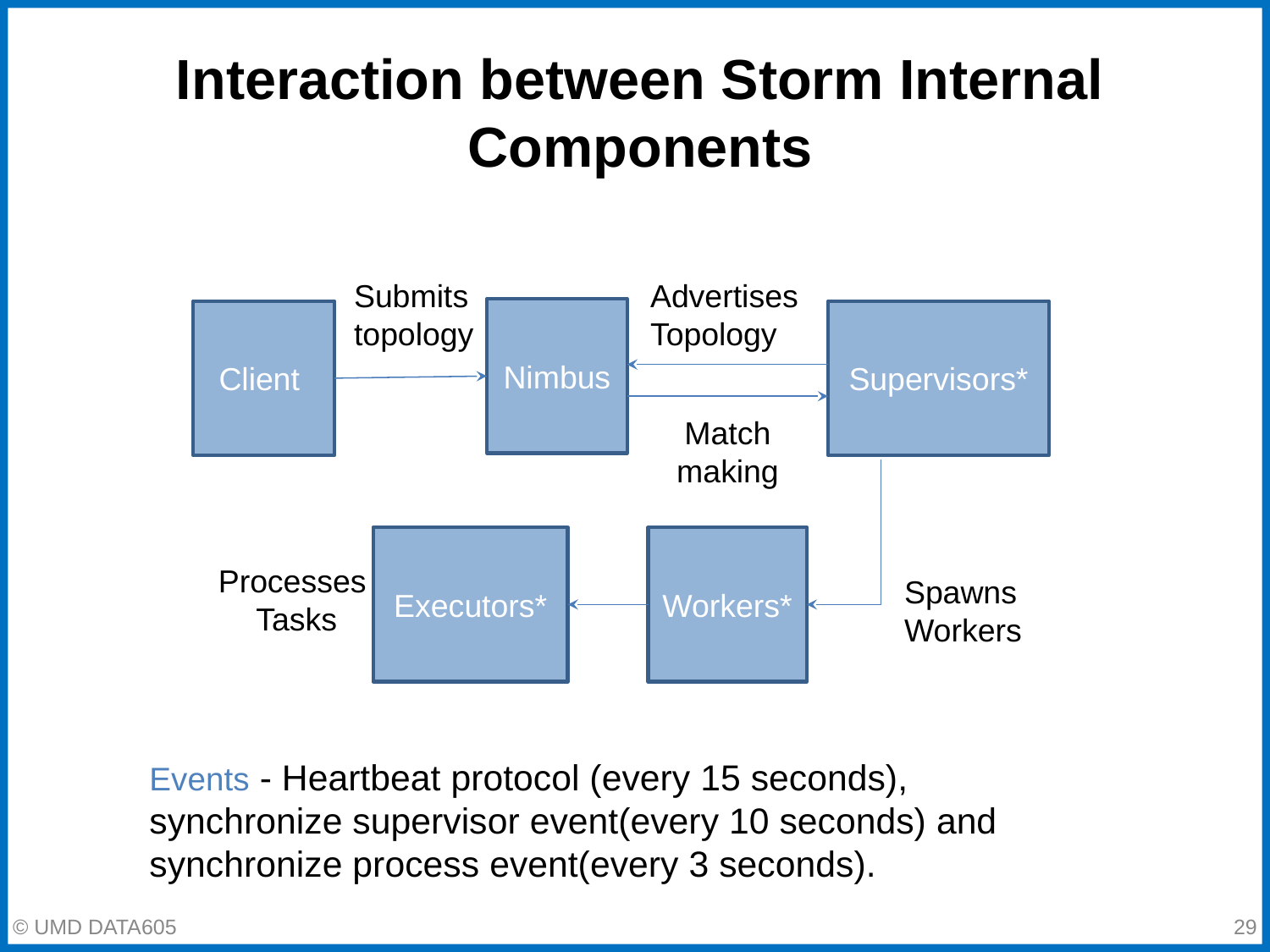

# Interaction between Storm Internal Components

Events - Heartbeat protocol (every 15 seconds), synchronize supervisor event(every 10 seconds) and synchronize process event(every 3 seconds).

Submits
topology
Advertises
Topology
Nimbus
Client
Supervisors*
Match
making
Executors*
Workers*
Processes  Tasks
Spawns Workers

29